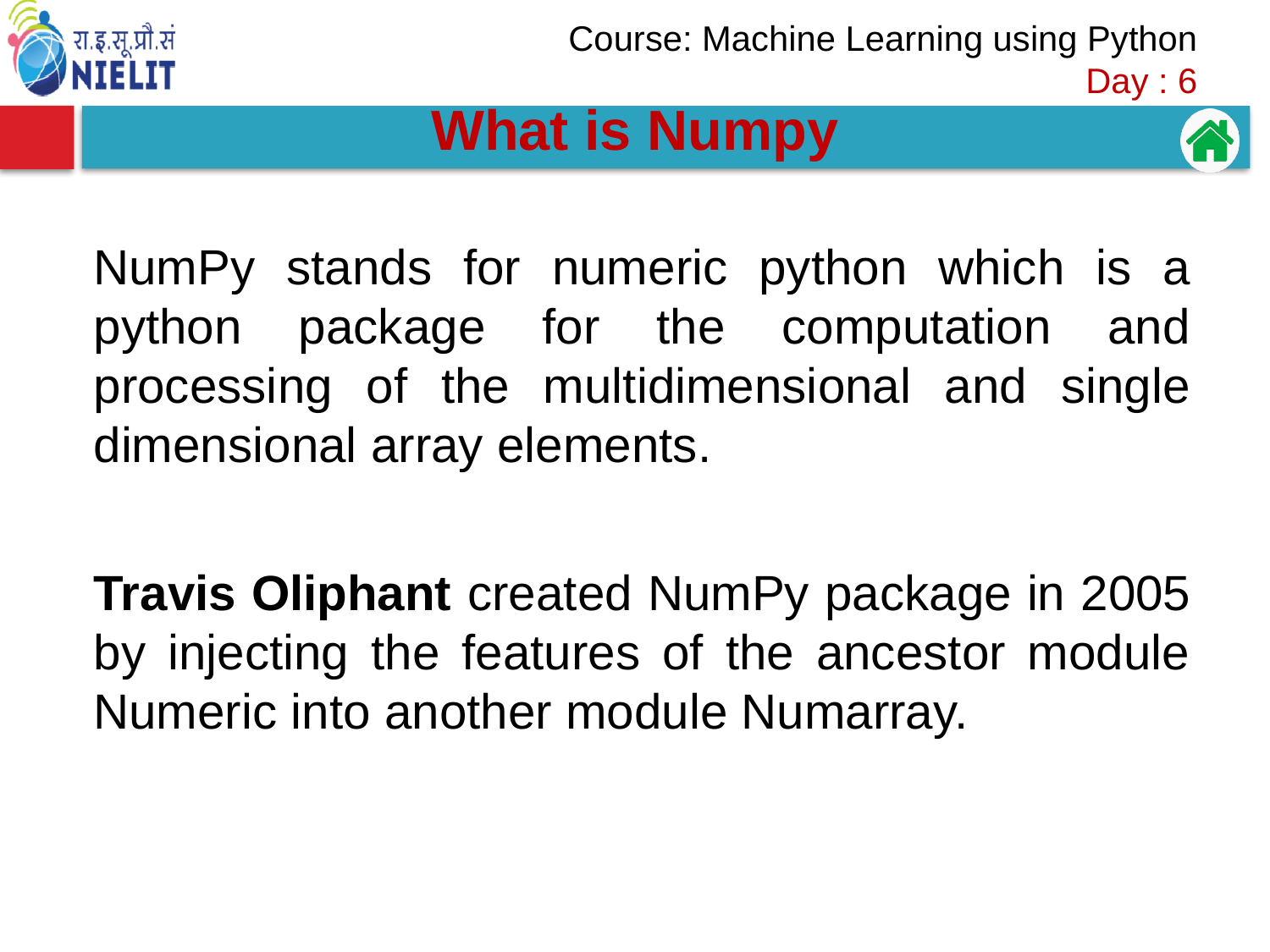

# What is Numpy

NumPy stands for numeric python which is a python package for the computation and processing of the multidimensional and single dimensional array elements.

Travis Oliphant created NumPy package in 2005 by injecting the features of the ancestor module Numeric into another module Numarray.